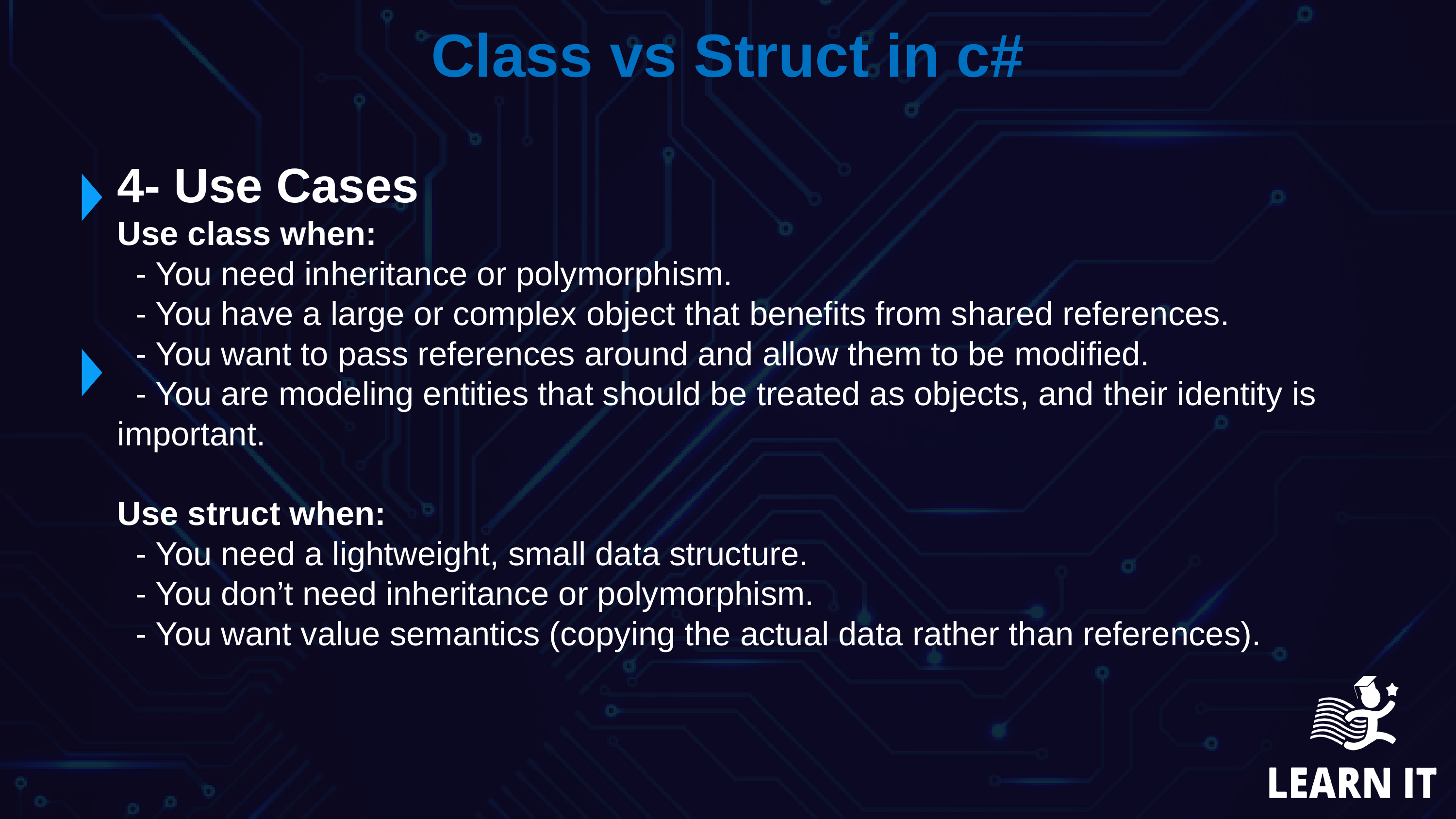

Class vs Struct in c#
4- Use Cases
Use class when:
  - You need inheritance or polymorphism.
  - You have a large or complex object that benefits from shared references.
  - You want to pass references around and allow them to be modified.
  - You are modeling entities that should be treated as objects, and their identity is important.

Use struct when:
  - You need a lightweight, small data structure.
  - You don’t need inheritance or polymorphism.
  - You want value semantics (copying the actual data rather than references).